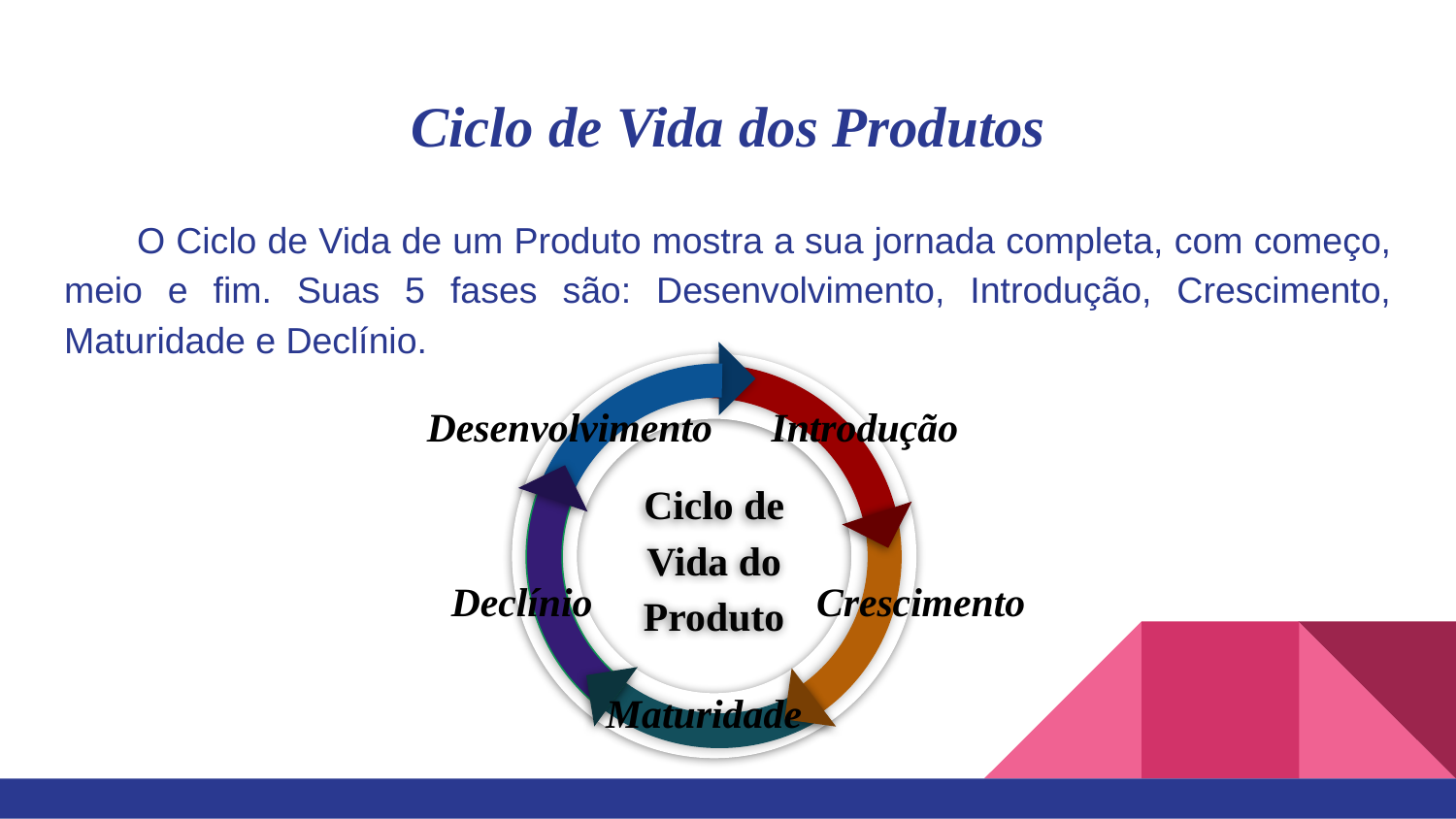

# Ciclo de Vida dos Produtos
O Ciclo de Vida de um Produto mostra a sua jornada completa, com começo, meio e fim. Suas 5 fases são: Desenvolvimento, Introdução, Crescimento, Maturidade e Declínio.

Ciclo de Vida do Produto
Desenvolvimento
Introdução
Declínio
Crescimento
Maturidade